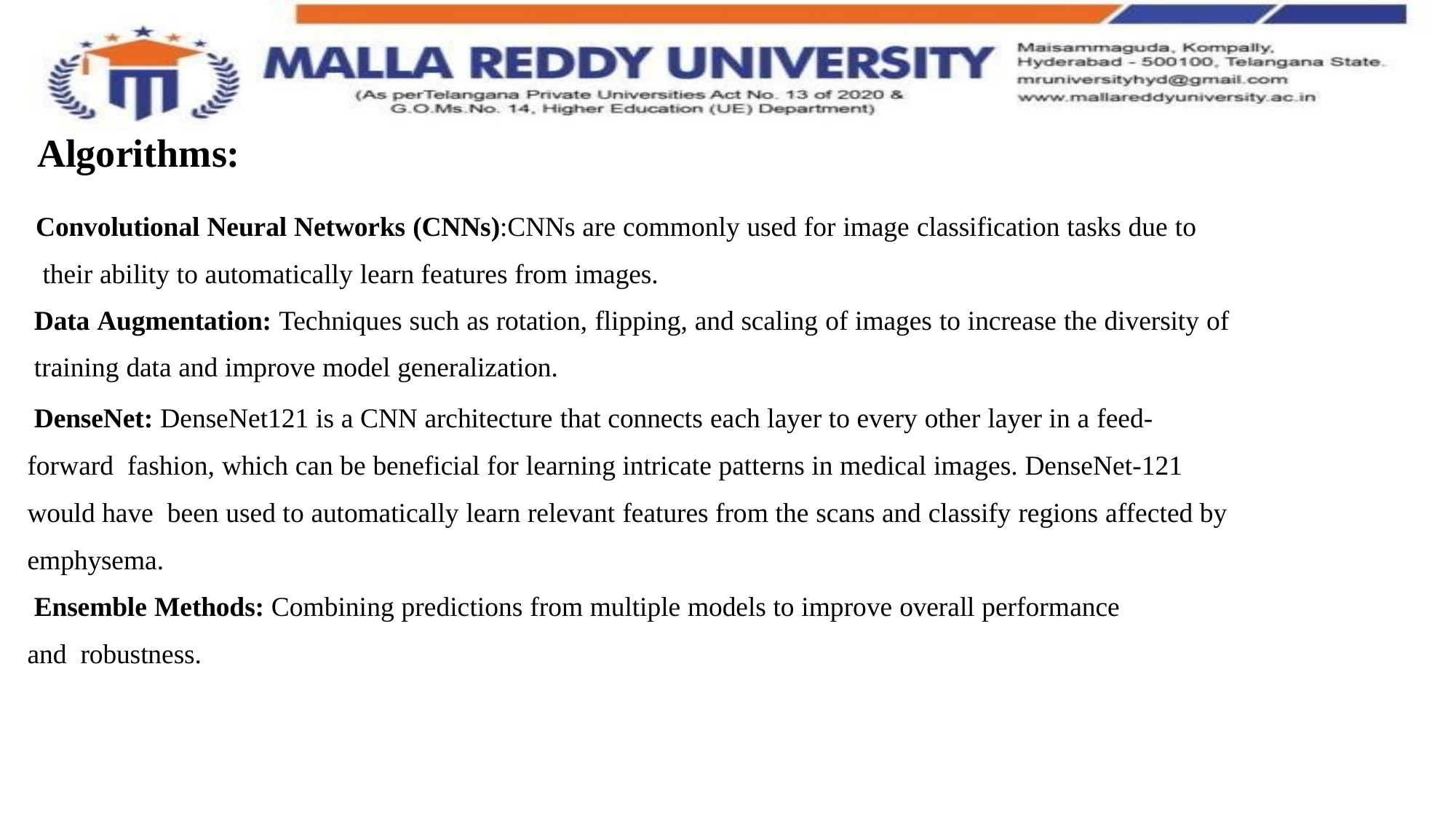

# Algorithms:
Convolutional Neural Networks (CNNs):CNNs are commonly used for image classification tasks due to  their ability to automatically learn features from images.
Data Augmentation: Techniques such as rotation, flipping, and scaling of images to increase the diversity of  training data and improve model generalization.
DenseNet: DenseNet121 is a CNN architecture that connects each layer to every other layer in a feed-forward  fashion, which can be beneficial for learning intricate patterns in medical images. DenseNet-121 would have  been used to automatically learn relevant features from the scans and classify regions affected by emphysema.
Ensemble Methods: Combining predictions from multiple models to improve overall performance and  robustness.